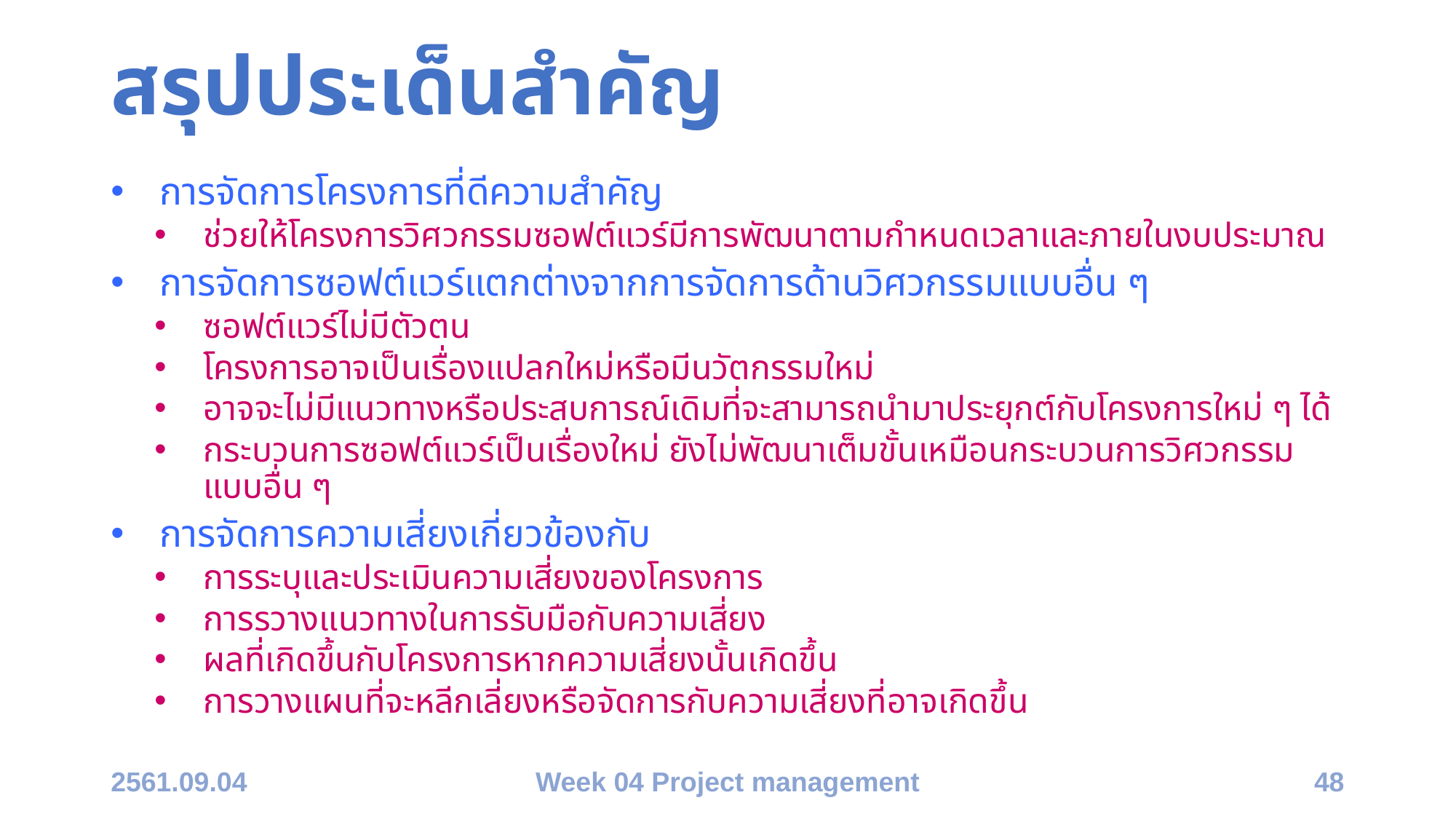

# สรุปประเด็นสำคัญ
การจัดการโครงการที่ดีความสำคัญ
ช่วยให้โครงการวิศวกรรมซอฟต์แวร์มีการพัฒนาตามกำหนดเวลาและภายในงบประมาณ
การจัดการซอฟต์แวร์แตกต่างจากการจัดการด้านวิศวกรรมแบบอื่น ๆ
ซอฟต์แวร์ไม่มีตัวตน
โครงการอาจเป็นเรื่องแปลกใหม่หรือมีนวัตกรรมใหม่
อาจจะไม่มีแนวทางหรือประสบการณ์เดิมที่จะสามารถนำมาประยุกต์กับโครงการใหม่ ๆ ได้
กระบวนการซอฟต์แวร์เป็นเรื่องใหม่ ยังไม่พัฒนาเต็มขั้นเหมือนกระบวนการวิศวกรรมแบบอื่น ๆ
การจัดการความเสี่ยงเกี่ยวข้องกับ
การระบุและประเมินความเสี่ยงของโครงการ
การรวางแนวทางในการรับมือกับความเสี่ยง
ผลที่เกิดขึ้นกับโครงการหากความเสี่ยงนั้นเกิดขึ้น
การวางแผนที่จะหลีกเลี่ยงหรือจัดการกับความเสี่ยงที่อาจเกิดขึ้น
2561.09.04
Week 04 Project management
48